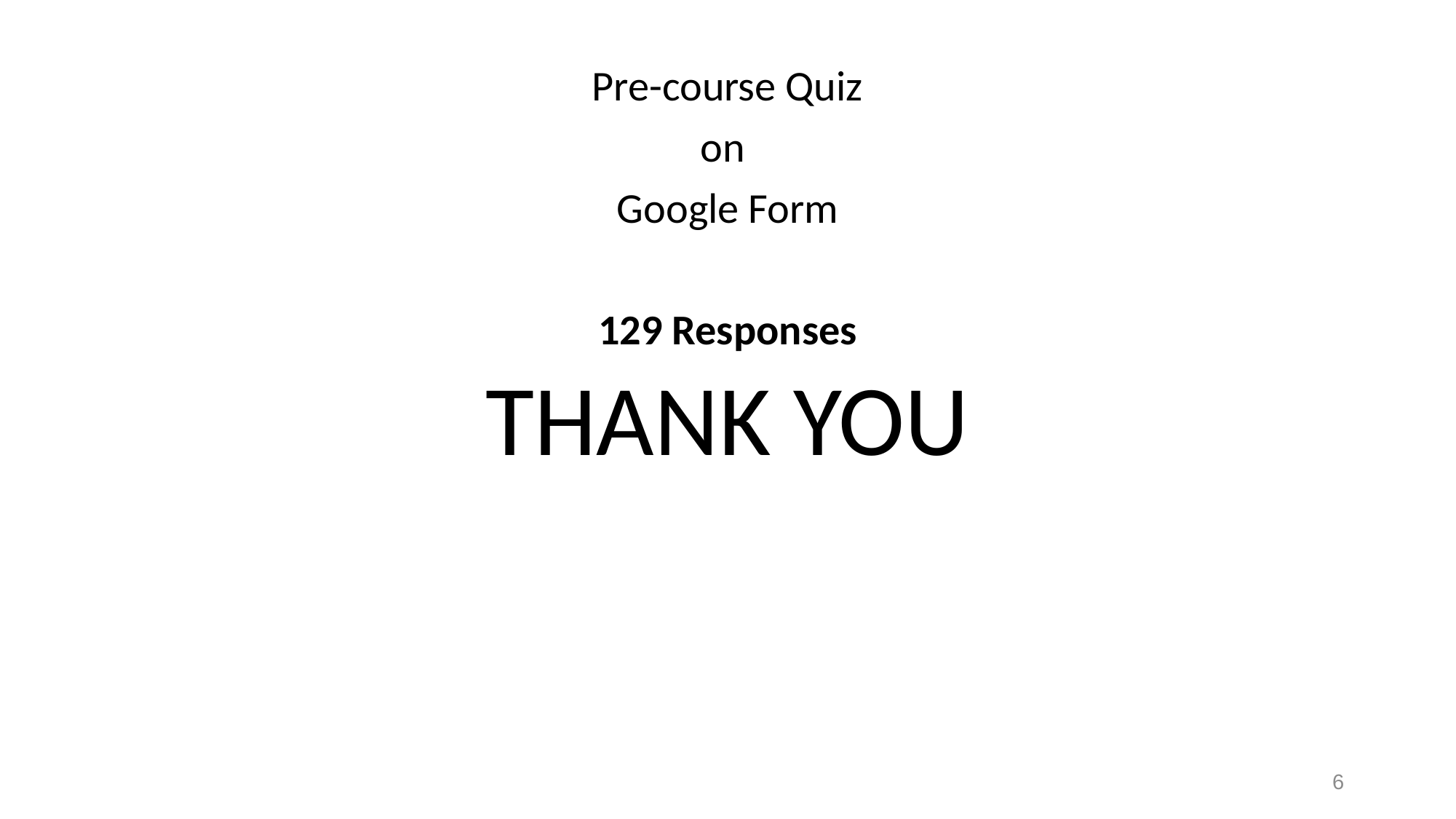

Pre-course Quiz
on
Google Form

129 Responses
THANK YOU

6